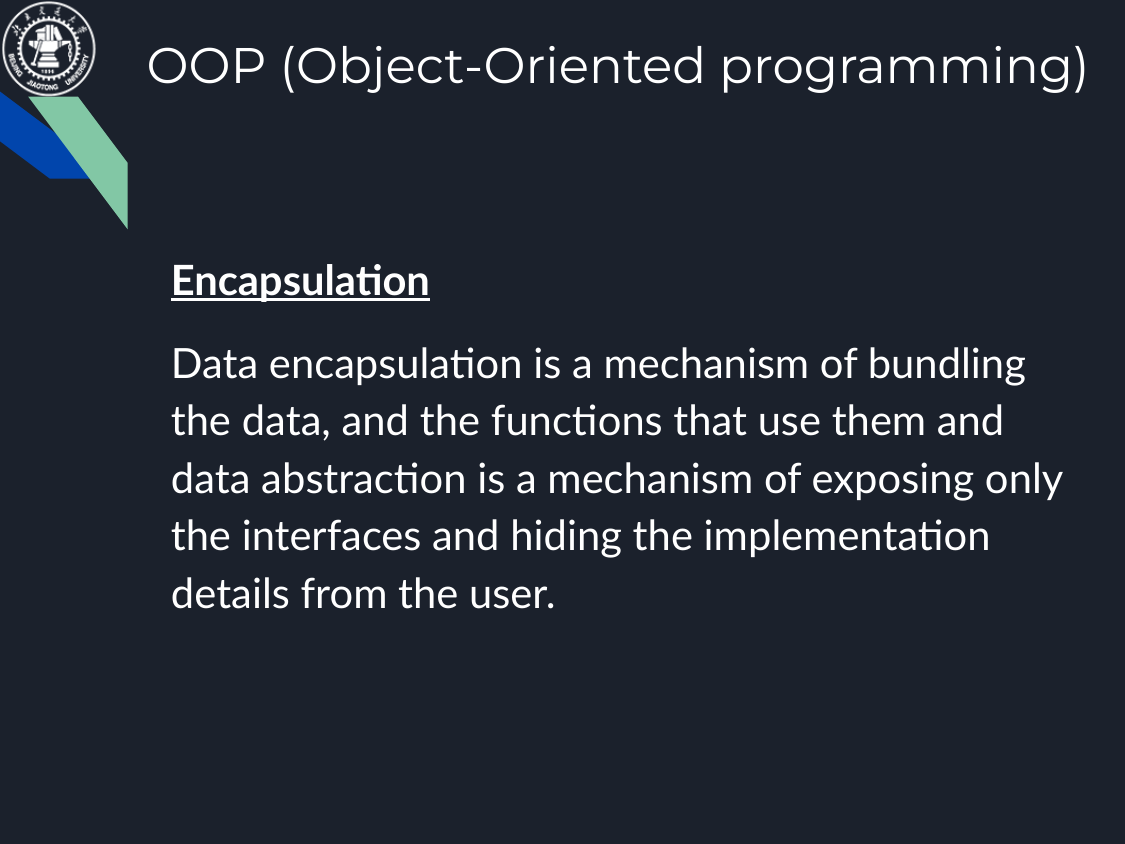

OOP (Object-Oriented programming)
Encapsulation
Data encapsulation is a mechanism of bundling the data, and the functions that use them and data abstraction is a mechanism of exposing only the interfaces and hiding the implementation details from the user.